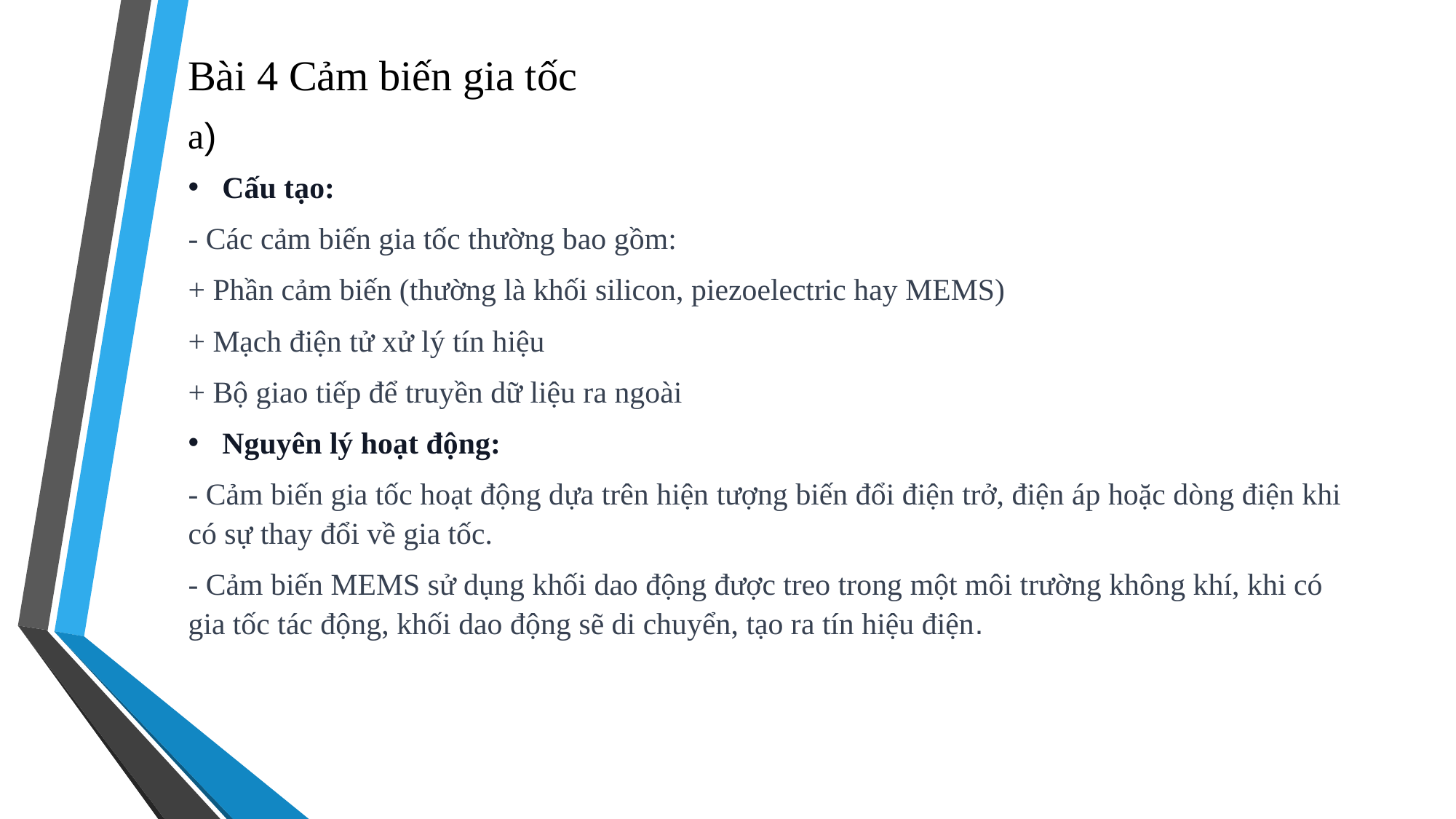

Bài 4 Cảm biến gia tốc

a)
Cấu tạo:
- Các cảm biến gia tốc thường bao gồm:
+ Phần cảm biến (thường là khối silicon, piezoelectric hay MEMS)
+ Mạch điện tử xử lý tín hiệu
+ Bộ giao tiếp để truyền dữ liệu ra ngoài
Nguyên lý hoạt động:
- Cảm biến gia tốc hoạt động dựa trên hiện tượng biến đổi điện trở, điện áp hoặc dòng điện khi có sự thay đổi về gia tốc.
- Cảm biến MEMS sử dụng khối dao động được treo trong một môi trường không khí, khi có gia tốc tác động, khối dao động sẽ di chuyển, tạo ra tín hiệu điện.